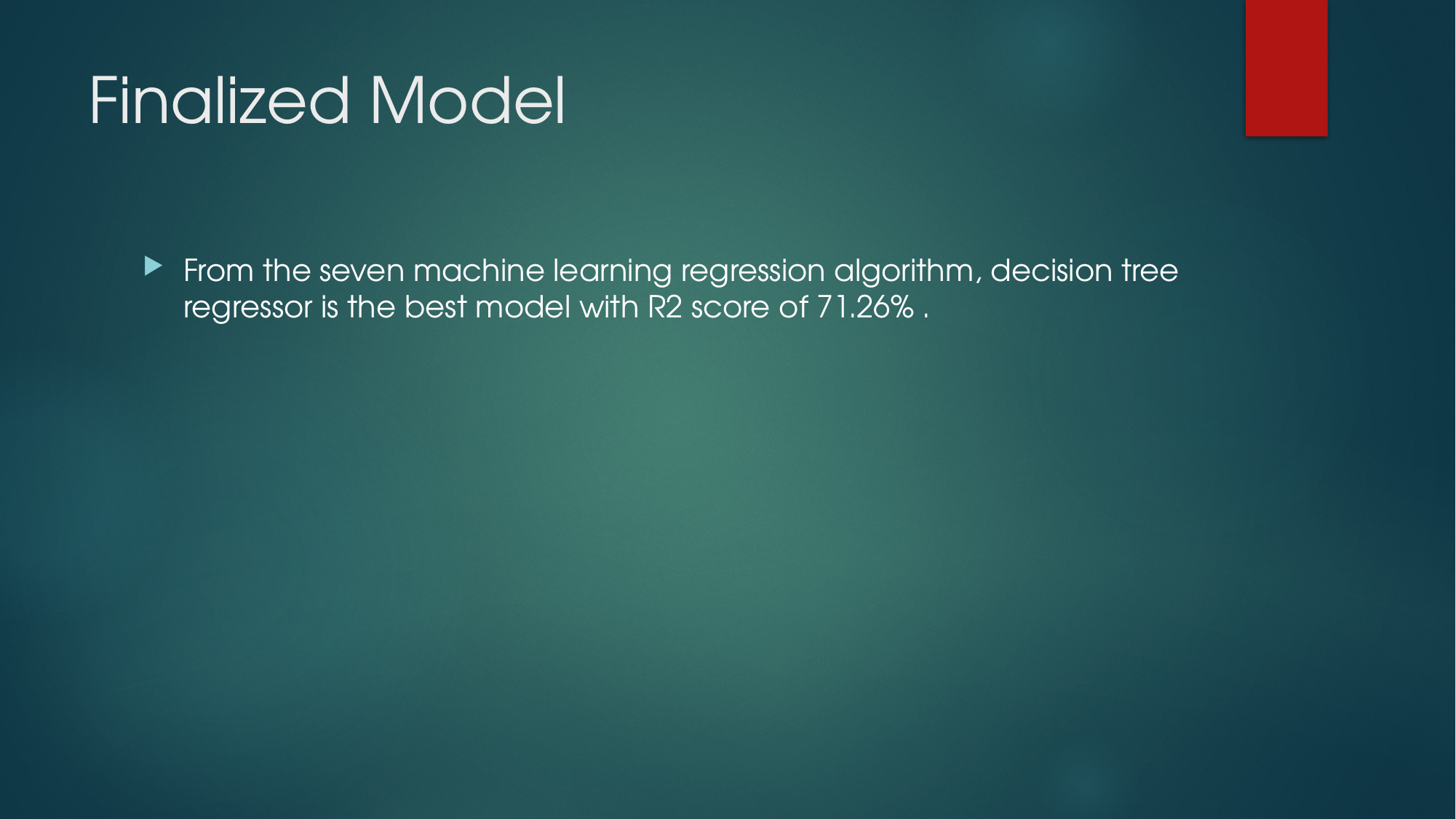

# Finalized Model
From the seven machine learning regression algorithm, decision tree regressor is the best model with R2 score of 71.26% .